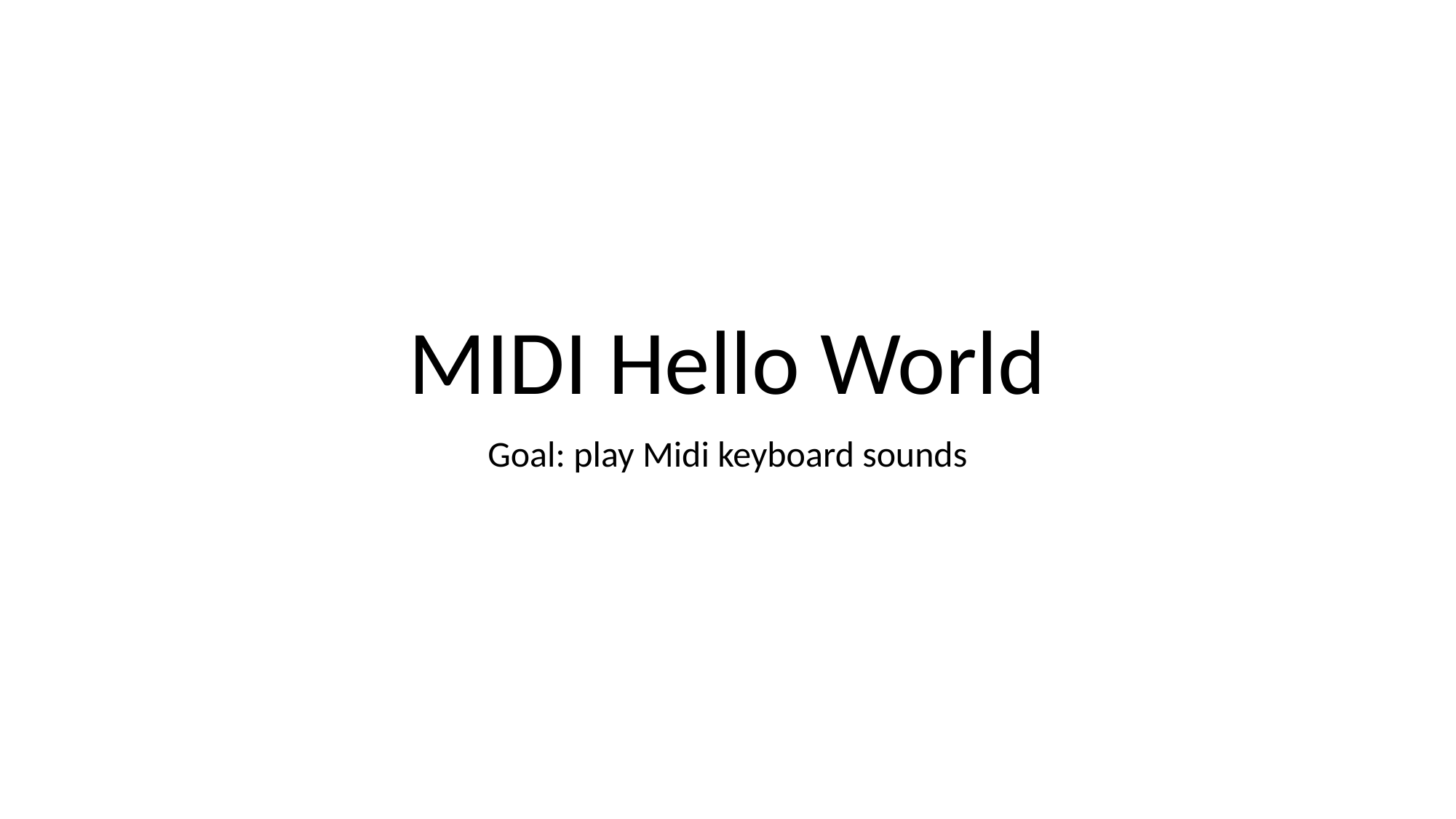

# MIDI Hello World
Goal: play Midi keyboard sounds